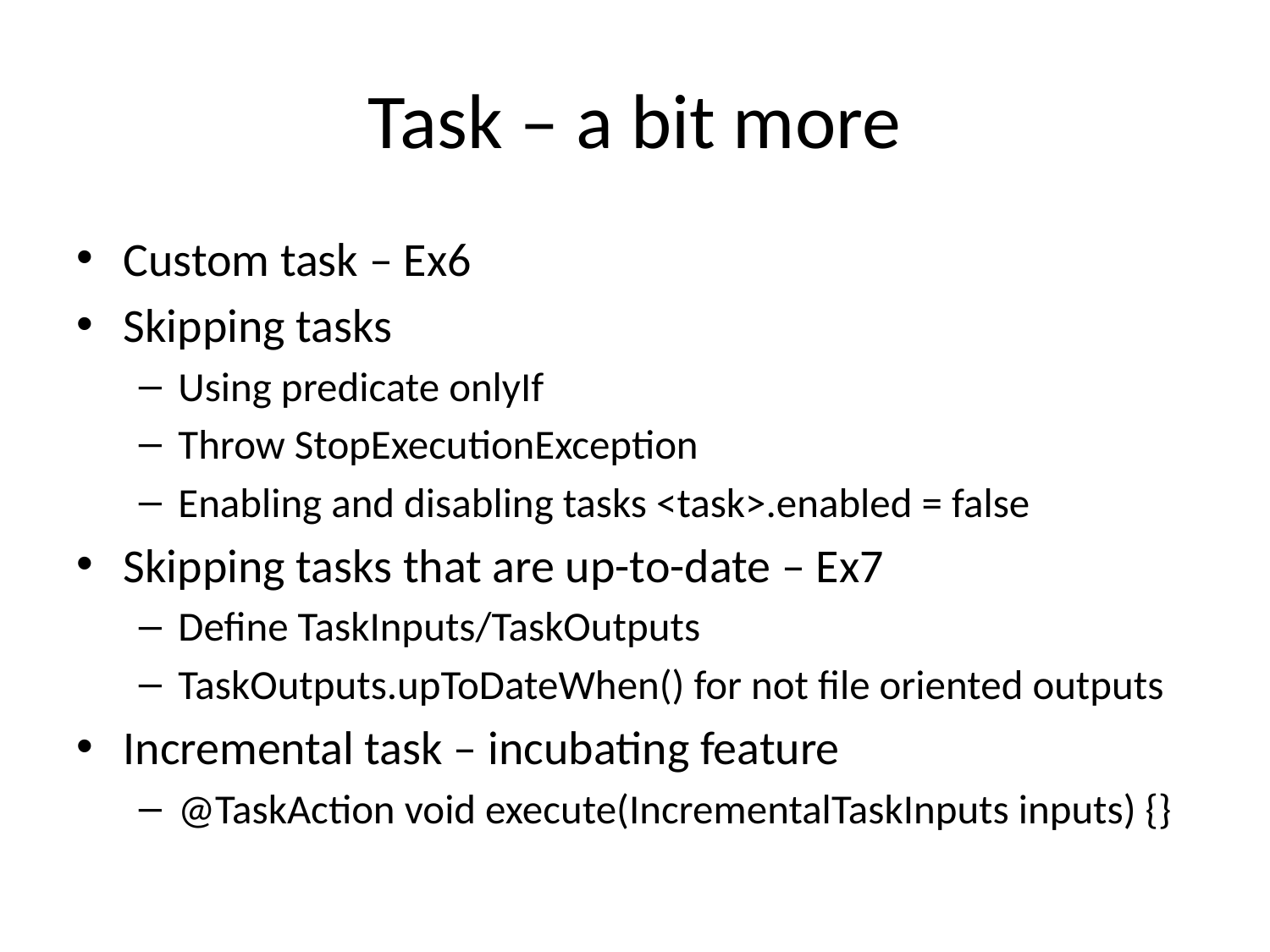

# Task – a bit more
Custom task – Ex6
Skipping tasks
Using predicate onlyIf
Throw StopExecutionException
Enabling and disabling tasks <task>.enabled = false
Skipping tasks that are up-to-date – Ex7
Define TaskInputs/TaskOutputs
TaskOutputs.upToDateWhen() for not file oriented outputs
Incremental task – incubating feature
@TaskAction void execute(IncrementalTaskInputs inputs) {}